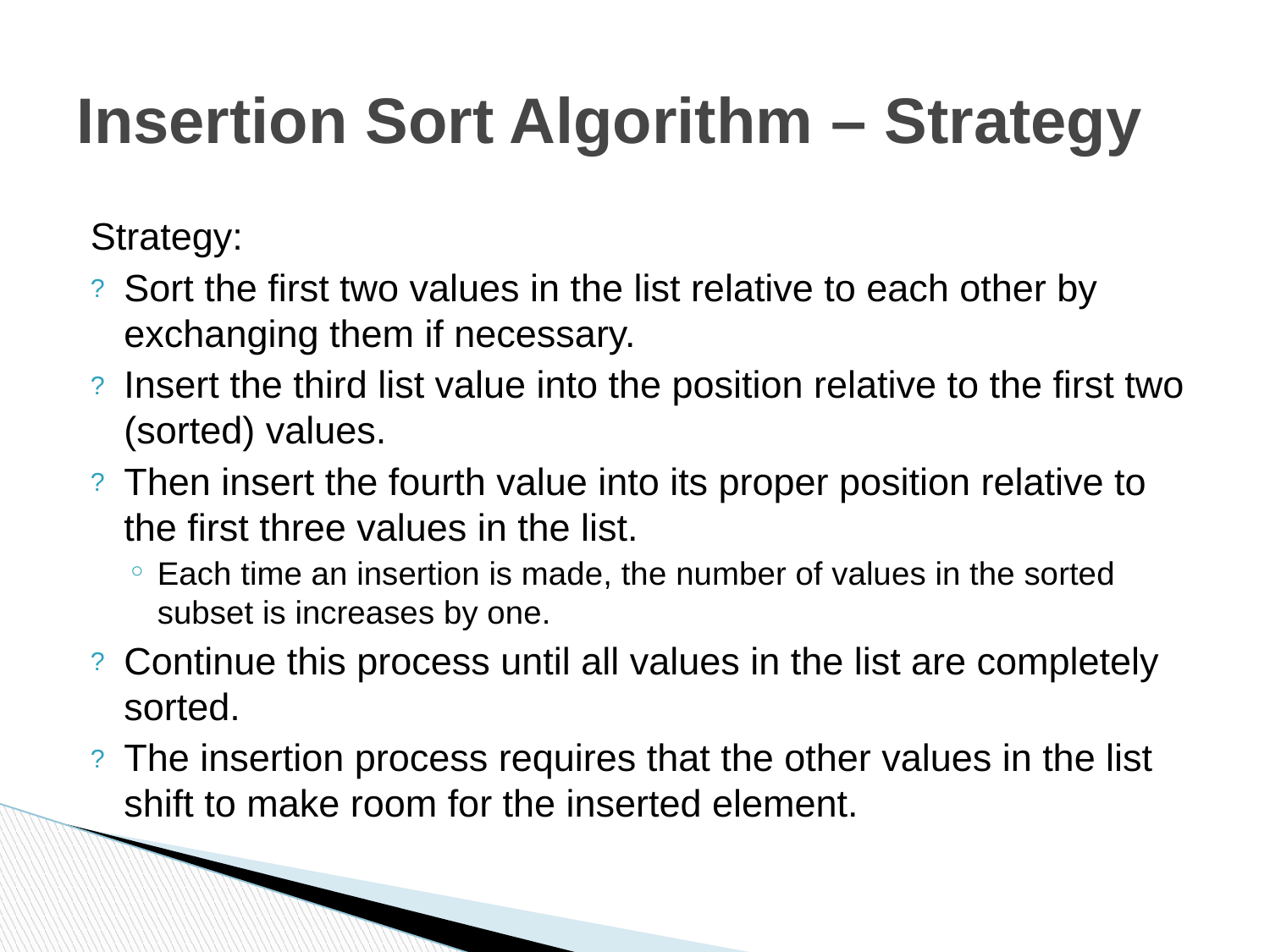

# Insertion Sort Algorithm – Strategy
Strategy:
Sort the first two values in the list relative to each other by exchanging them if necessary.
Insert the third list value into the position relative to the first two (sorted) values.
Then insert the fourth value into its proper position relative to the first three values in the list.
Each time an insertion is made, the number of values in the sorted subset is increases by one.
Continue this process until all values in the list are completely sorted.
The insertion process requires that the other values in the list shift to make room for the inserted element.